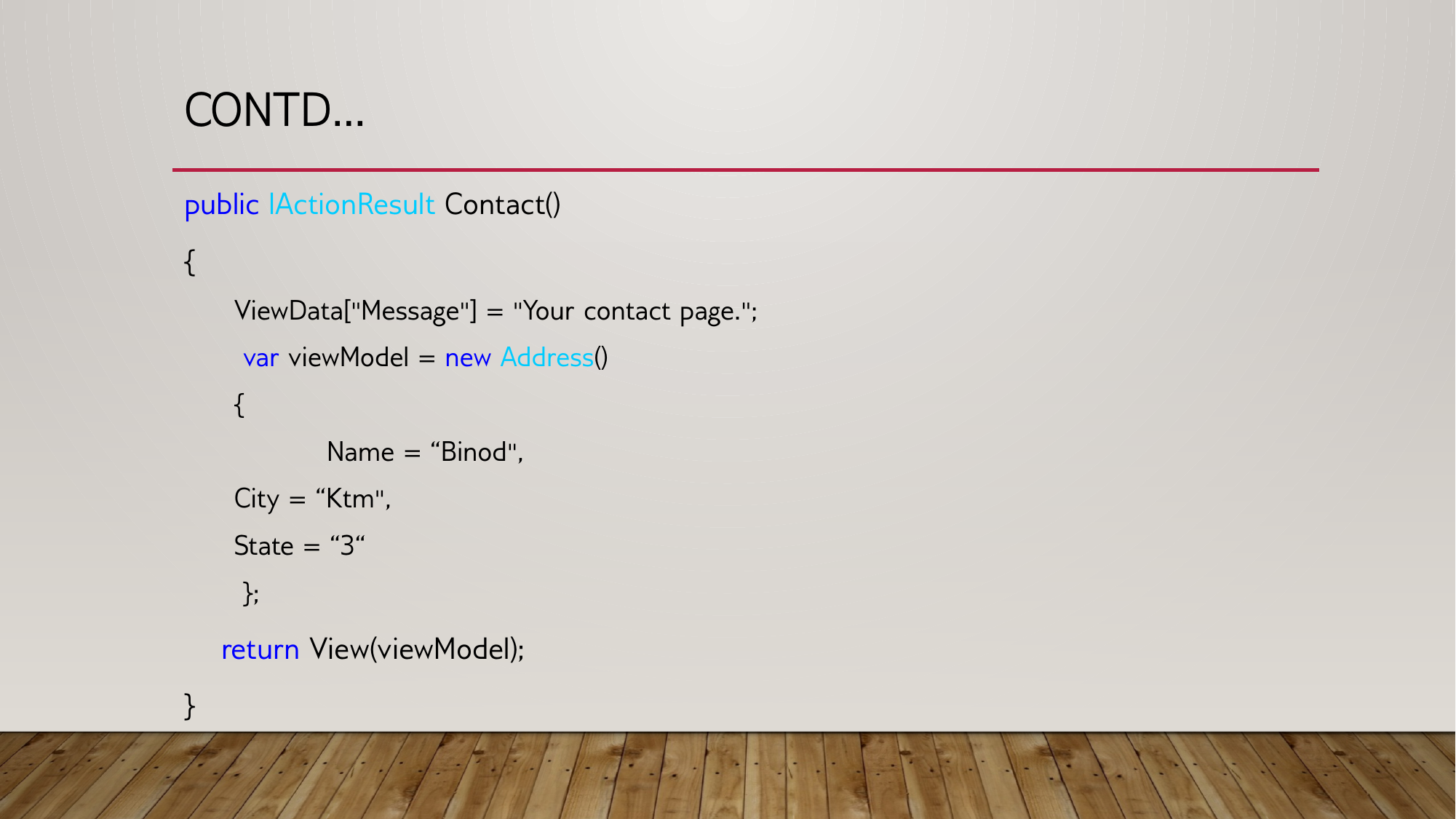

# Contd…
public IActionResult Contact()
{
ViewData["Message"] = "Your contact page.";
 var viewModel = new Address()
{
 	Name = “Binod",
	City = “Ktm",
	State = “3“
 };
    return View(viewModel);
}